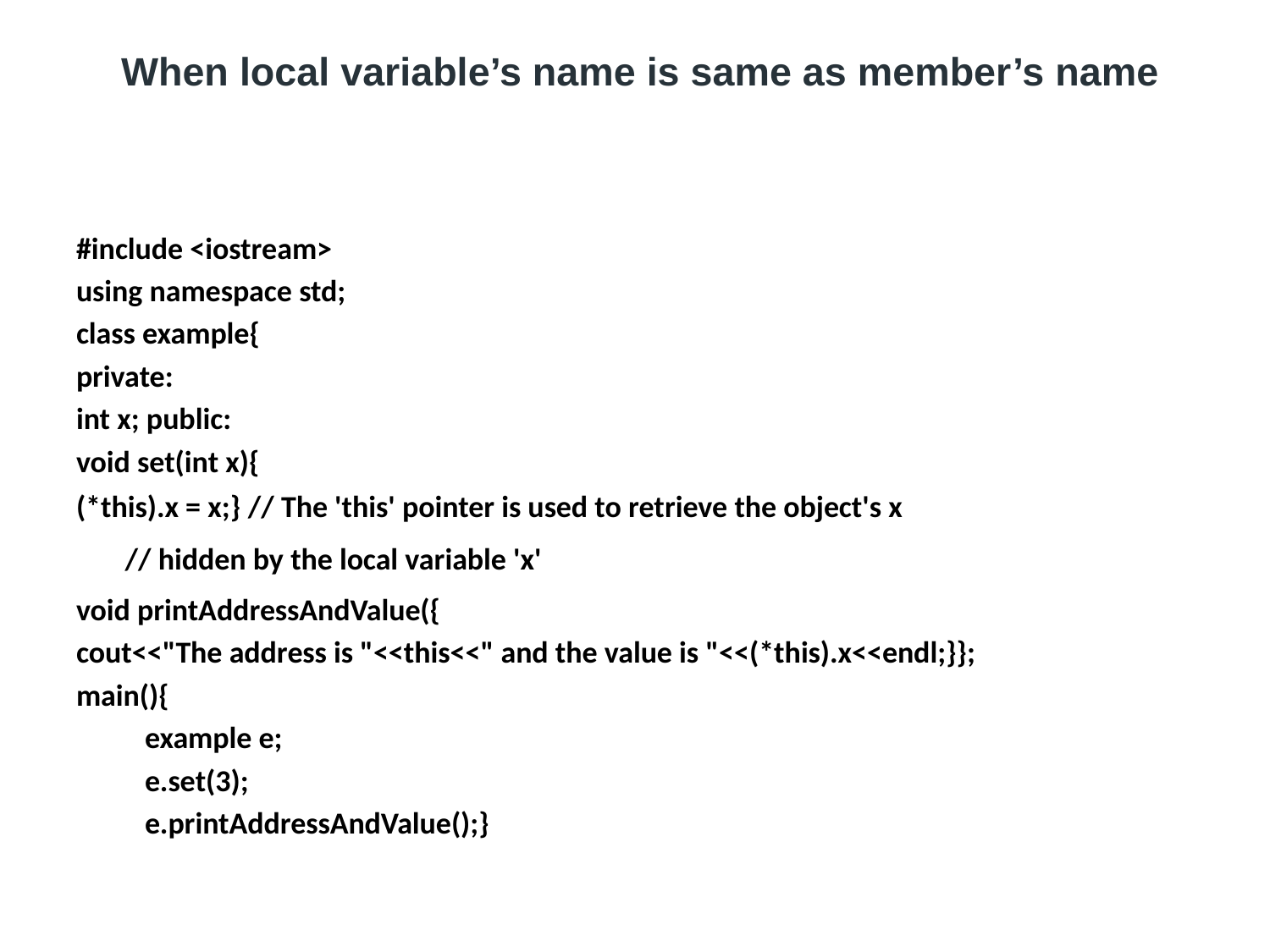

# When local variable’s name is same as member’s name
#include <iostream>
using namespace std;
class example{
private:
int x; public:
void set(int x){
(*this).x = x;} // The 'this' pointer is used to retrieve the object's x
       // hidden by the local variable 'x'
void printAddressAndValue({
cout<<"The address is "<<this<<" and the value is "<<(*this).x<<endl;}};
main(){
	example e;
	e.set(3);
	e.printAddressAndValue();}